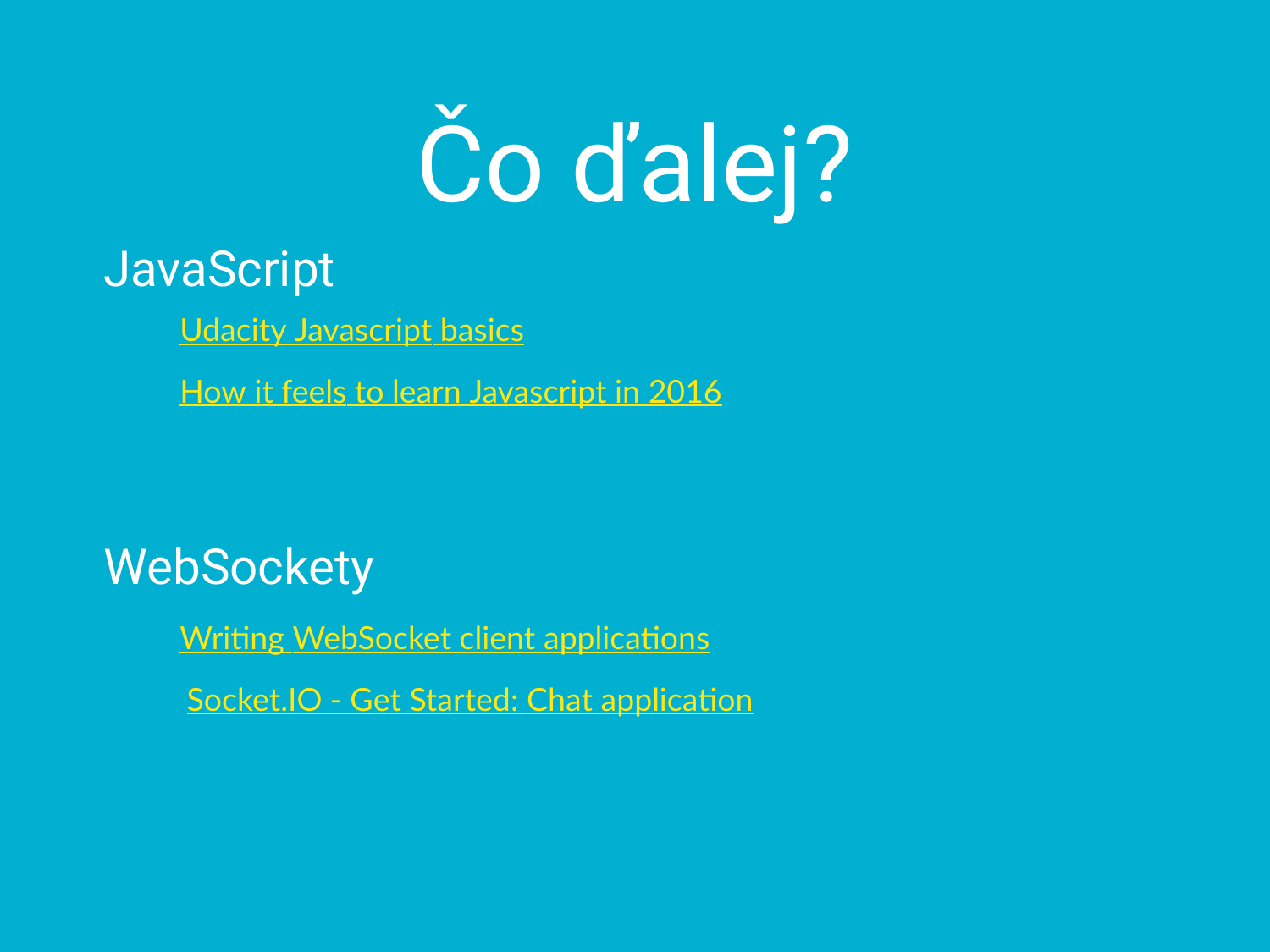

Čo ďalej?
JavaScript
Udacity Javascript basics
How it feels to learn Javascript in 2016
WebSockety
Writing WebSocket client applications
Socket.IO - Get Started: Chat application